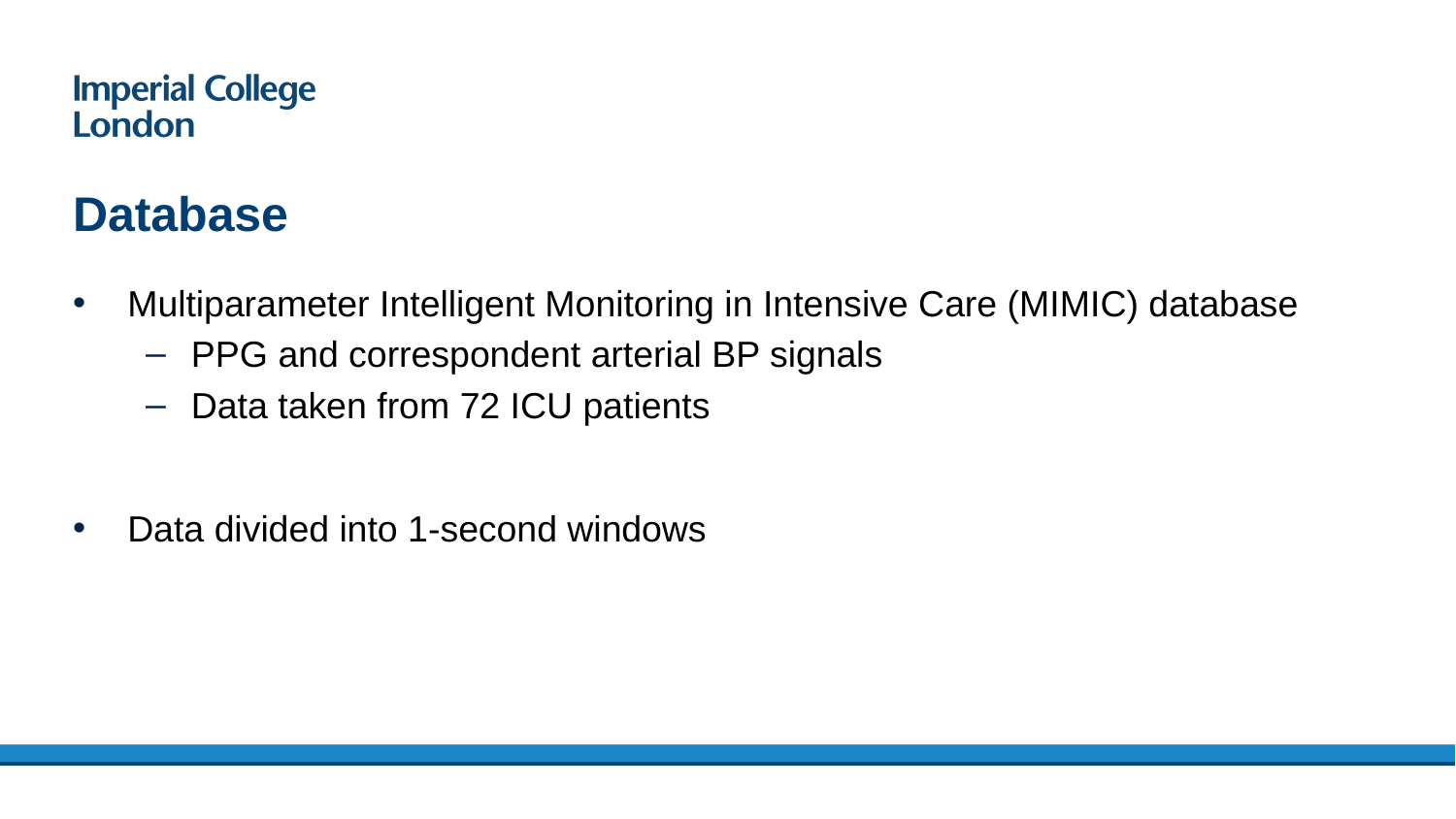

# Database
Multiparameter Intelligent Monitoring in Intensive Care (MIMIC) database
PPG and correspondent arterial BP signals
Data taken from 72 ICU patients

Data divided into 1-second windows